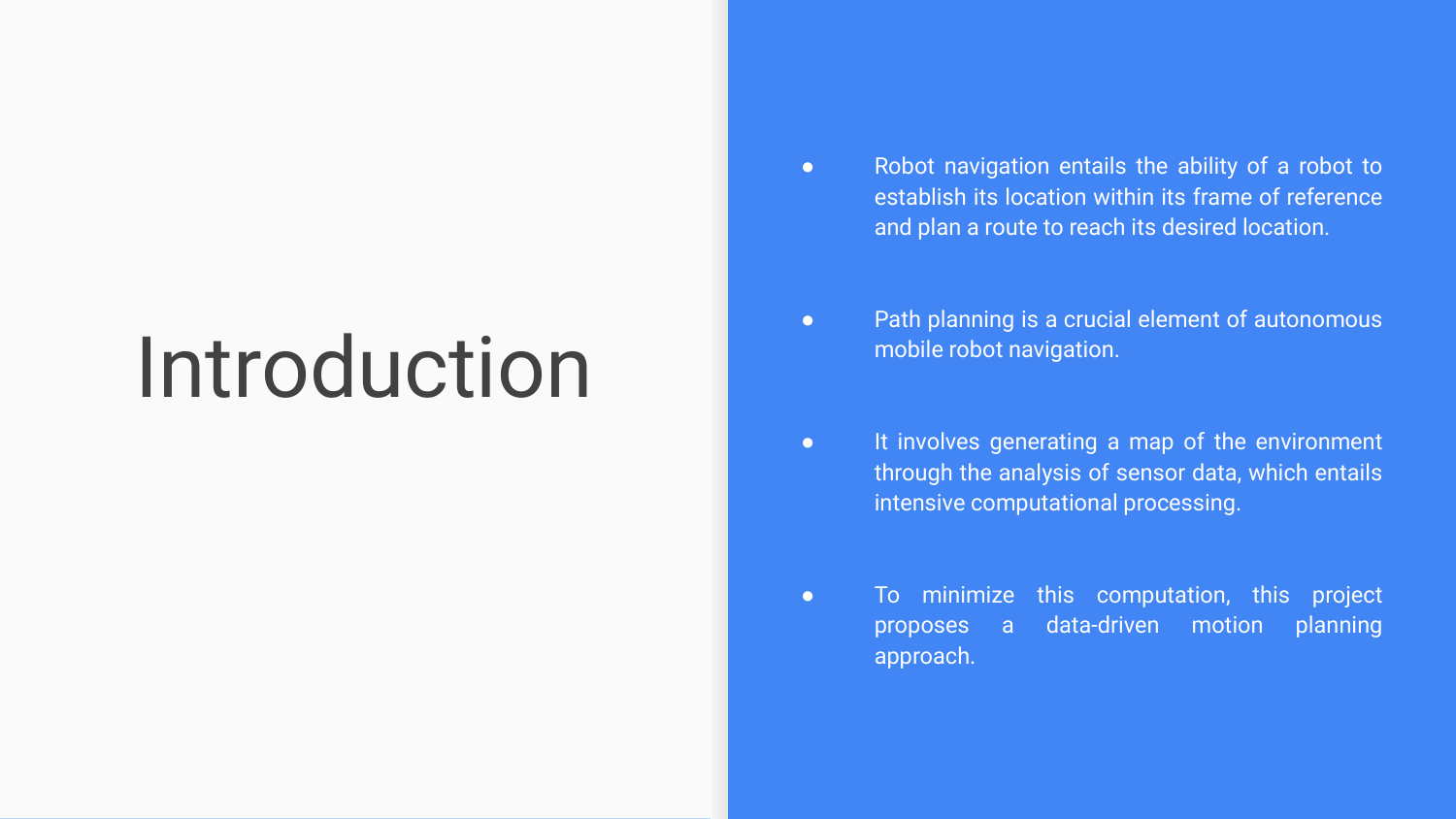

Robot navigation entails the ability of a robot to establish its location within its frame of reference and plan a route to reach its desired location.

Path planning is a crucial element of autonomous mobile robot navigation.

It involves generating a map of the environment through the analysis of sensor data, which entails intensive computational processing.

To minimize this computation, this project proposes a data-driven motion planning approach.
# Introduction